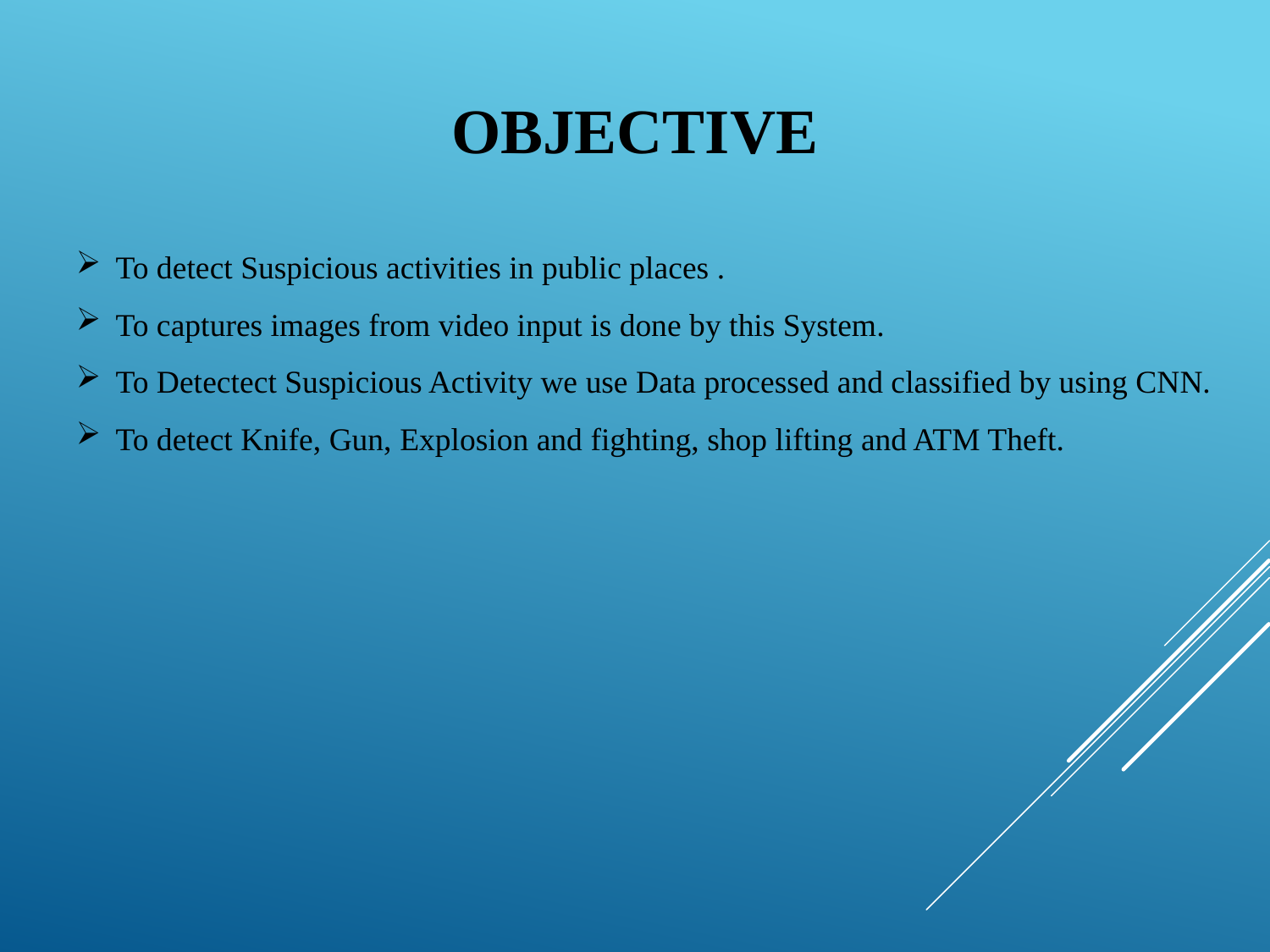

# Objective
To detect Suspicious activities in public places .
To captures images from video input is done by this System.
To Detectect Suspicious Activity we use Data processed and classified by using CNN.
To detect Knife, Gun, Explosion and fighting, shop lifting and ATM Theft.